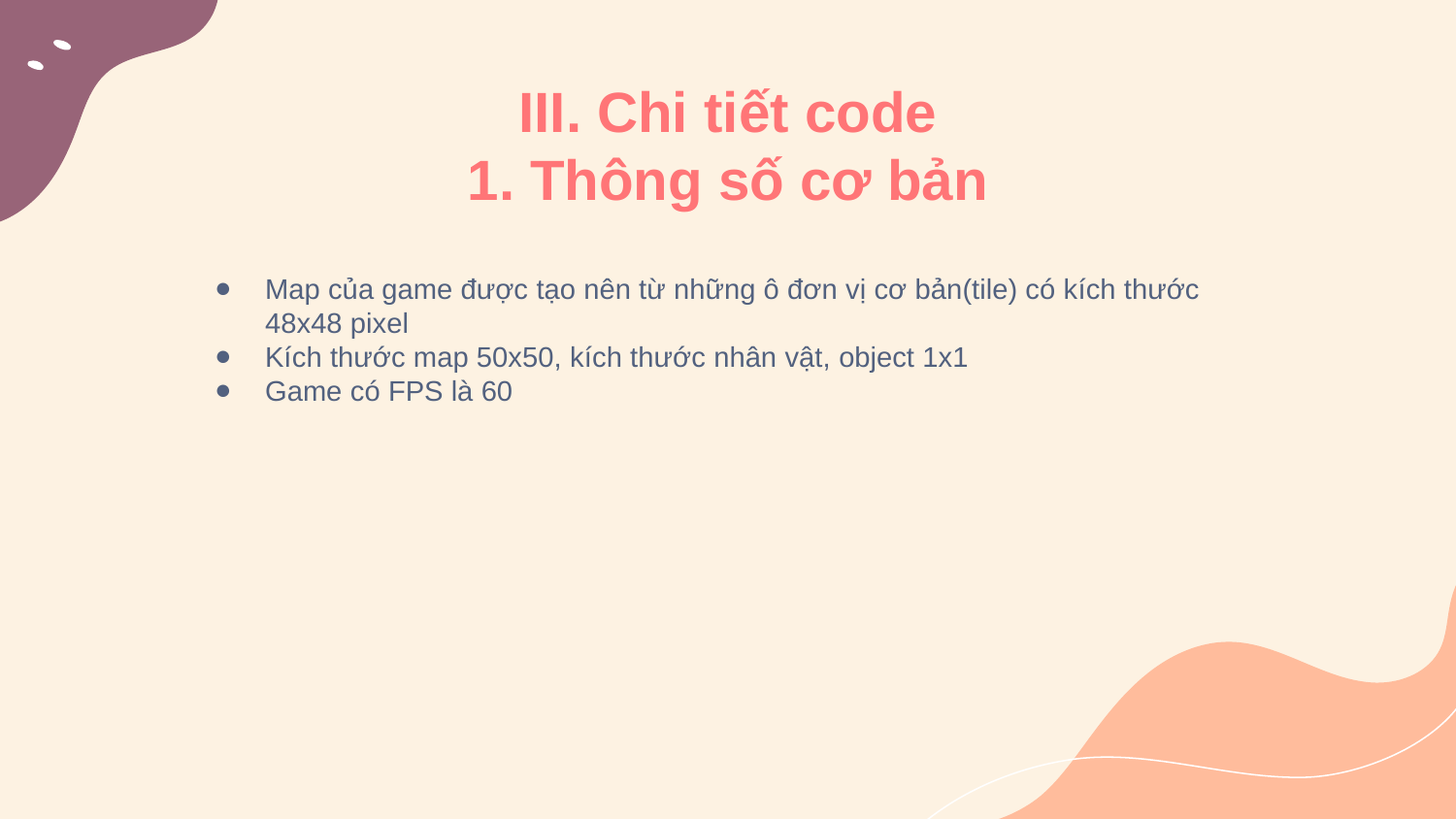

# III. Chi tiết code 1. Thông số cơ bản
Map của game được tạo nên từ những ô đơn vị cơ bản(tile) có kích thước 48x48 pixel
Kích thước map 50x50, kích thước nhân vật, object 1x1
Game có FPS là 60